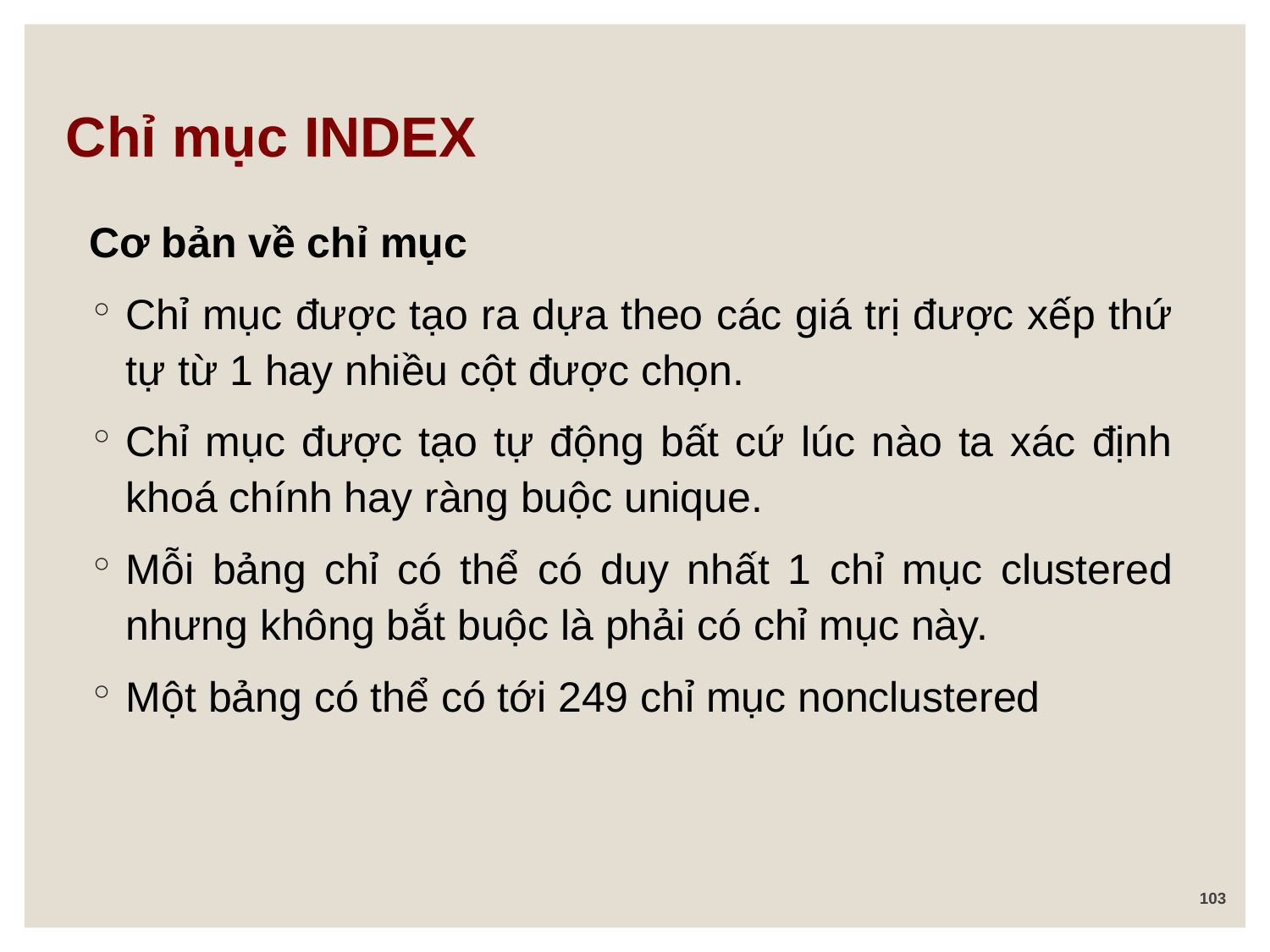

Chỉ mục INDEX
Cơ bản về chỉ mục
Chỉ mục được tạo ra dựa theo các giá trị được xếp thứ tự từ 1 hay nhiều cột được chọn.
Chỉ mục được tạo tự động bất cứ lúc nào ta xác định khoá chính hay ràng buộc unique.
Mỗi bảng chỉ có thể có duy nhất 1 chỉ mục clustered nhưng không bắt buộc là phải có chỉ mục này.
Một bảng có thể có tới 249 chỉ mục nonclustered
103